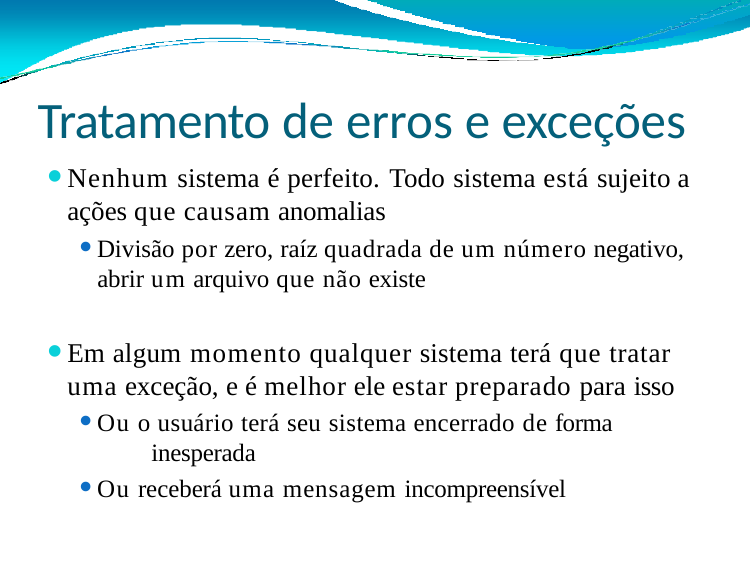

# Tratamento de erros e exceções
Nenhum sistema é perfeito. Todo sistema está sujeito a ações que causam anomalias
Divisão por zero, raíz quadrada de um número negativo,
abrir um arquivo que não existe

Em algum momento qualquer sistema terá que tratar uma exceção, e é melhor ele estar preparado para isso
Ou o usuário terá seu sistema encerrado de forma 	inesperada
Ou receberá uma mensagem incompreensível